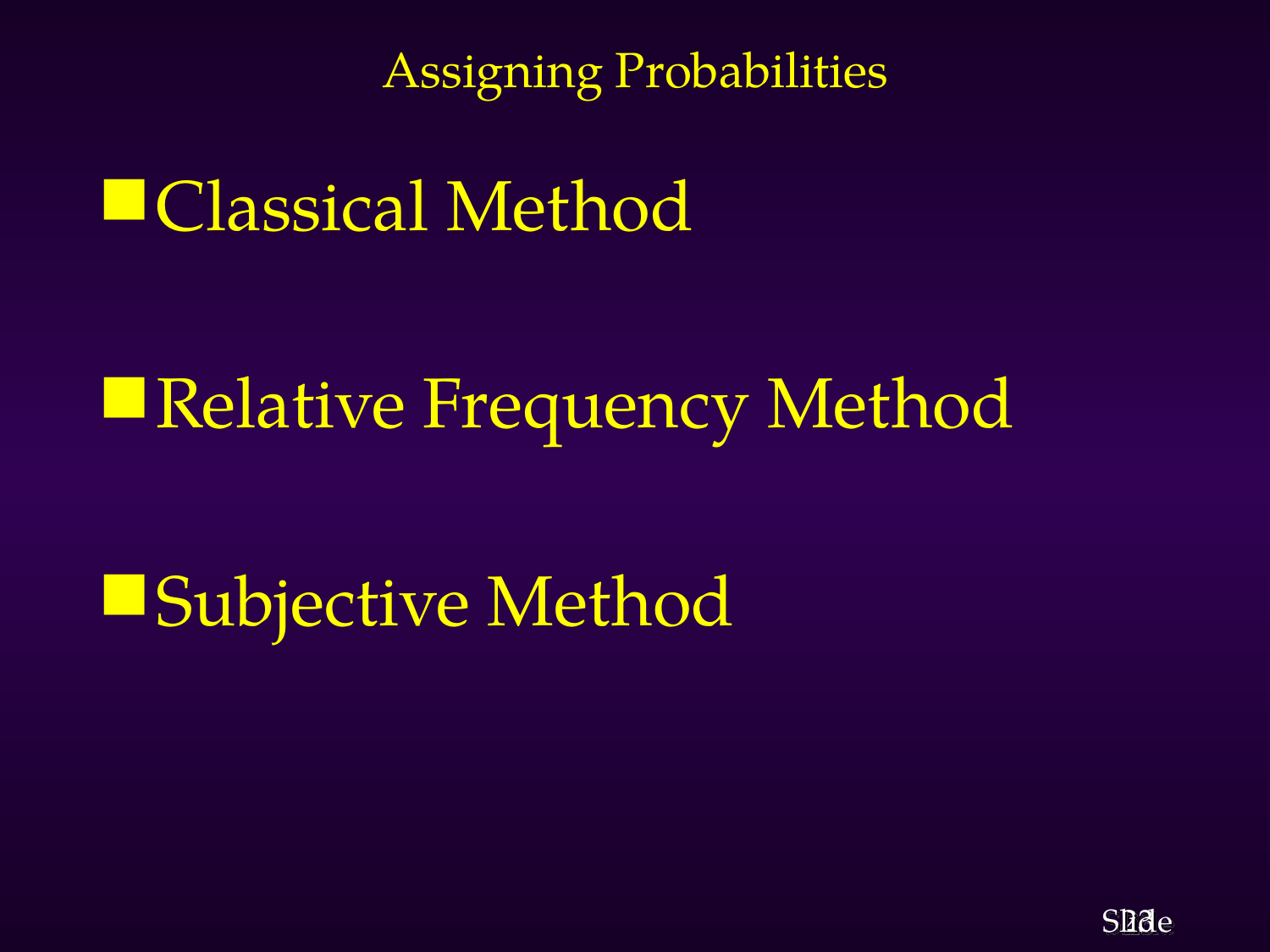

# Assigning Probabilities
Classical Method

Relative Frequency Method

Subjective Method